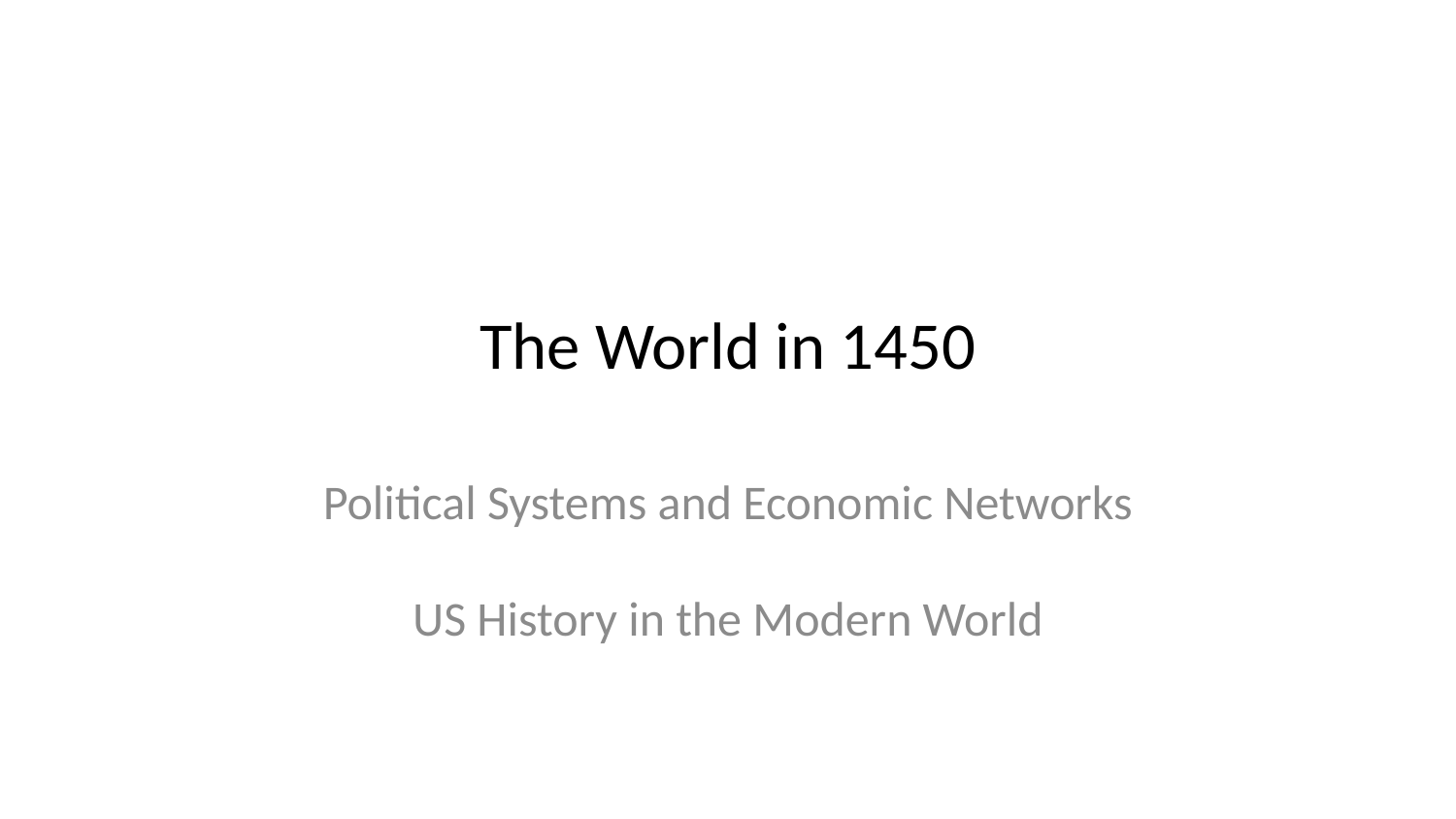

# The World in 1450
Political Systems and Economic Networks
US History in the Modern World